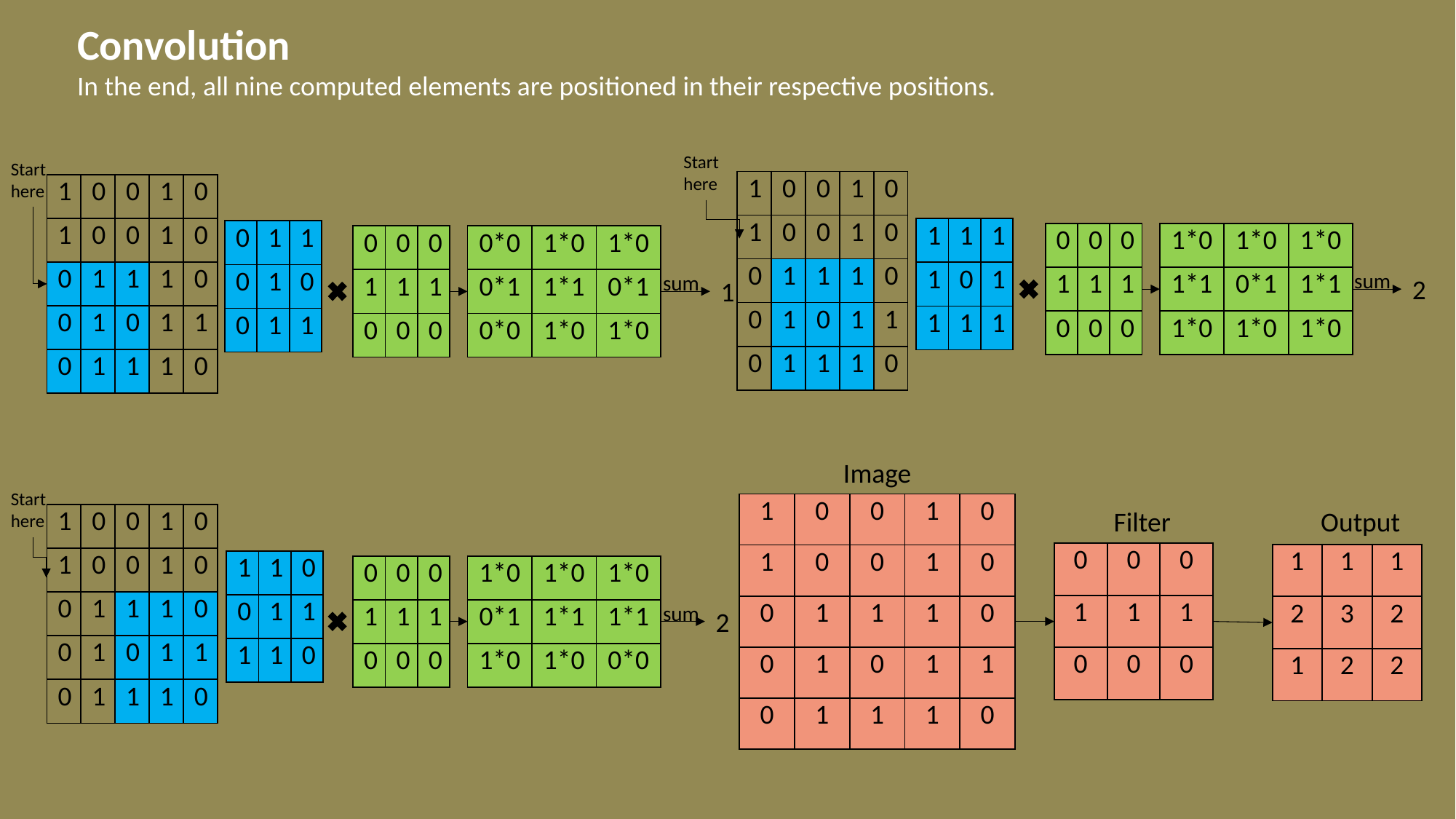

Convolution
In the end, all nine computed elements are positioned in their respective positions.
Start here
Start here
| 1 | 0 | 0 | 1 | 0 |
| --- | --- | --- | --- | --- |
| 1 | 0 | 0 | 1 | 0 |
| 0 | 1 | 1 | 1 | 0 |
| 0 | 1 | 0 | 1 | 1 |
| 0 | 1 | 1 | 1 | 0 |
| 1 | 0 | 0 | 1 | 0 |
| --- | --- | --- | --- | --- |
| 1 | 0 | 0 | 1 | 0 |
| 0 | 1 | 1 | 1 | 0 |
| 0 | 1 | 0 | 1 | 1 |
| 0 | 1 | 1 | 1 | 0 |
| 1 | 1 | 1 |
| --- | --- | --- |
| 1 | 0 | 1 |
| 1 | 1 | 1 |
| 0 | 1 | 1 |
| --- | --- | --- |
| 0 | 1 | 0 |
| 0 | 1 | 1 |
| 0 | 0 | 0 |
| --- | --- | --- |
| 1 | 1 | 1 |
| 0 | 0 | 0 |
| 1\*0 | 1\*0 | 1\*0 |
| --- | --- | --- |
| 1\*1 | 0\*1 | 1\*1 |
| 1\*0 | 1\*0 | 1\*0 |
| 0 | 0 | 0 |
| --- | --- | --- |
| 1 | 1 | 1 |
| 0 | 0 | 0 |
| 0\*0 | 1\*0 | 1\*0 |
| --- | --- | --- |
| 0\*1 | 1\*1 | 0\*1 |
| 0\*0 | 1\*0 | 1\*0 |
sum
sum
2
1

Image
Start here
| 1 | 0 | 0 | 1 | 0 |
| --- | --- | --- | --- | --- |
| 1 | 0 | 0 | 1 | 0 |
| 0 | 1 | 1 | 1 | 0 |
| 0 | 1 | 0 | 1 | 1 |
| 0 | 1 | 1 | 1 | 0 |
Filter
Output
| 1 | 0 | 0 | 1 | 0 |
| --- | --- | --- | --- | --- |
| 1 | 0 | 0 | 1 | 0 |
| 0 | 1 | 1 | 1 | 0 |
| 0 | 1 | 0 | 1 | 1 |
| 0 | 1 | 1 | 1 | 0 |
| 0 | 0 | 0 |
| --- | --- | --- |
| 1 | 1 | 1 |
| 0 | 0 | 0 |
| 1 | 1 | 1 |
| --- | --- | --- |
| 2 | 3 | 2 |
| 1 | 2 | 2 |
| 1 | 1 | 0 |
| --- | --- | --- |
| 0 | 1 | 1 |
| 1 | 1 | 0 |
| 0 | 0 | 0 |
| --- | --- | --- |
| 1 | 1 | 1 |
| 0 | 0 | 0 |
| 1\*0 | 1\*0 | 1\*0 |
| --- | --- | --- |
| 0\*1 | 1\*1 | 1\*1 |
| 1\*0 | 1\*0 | 0\*0 |
sum
2